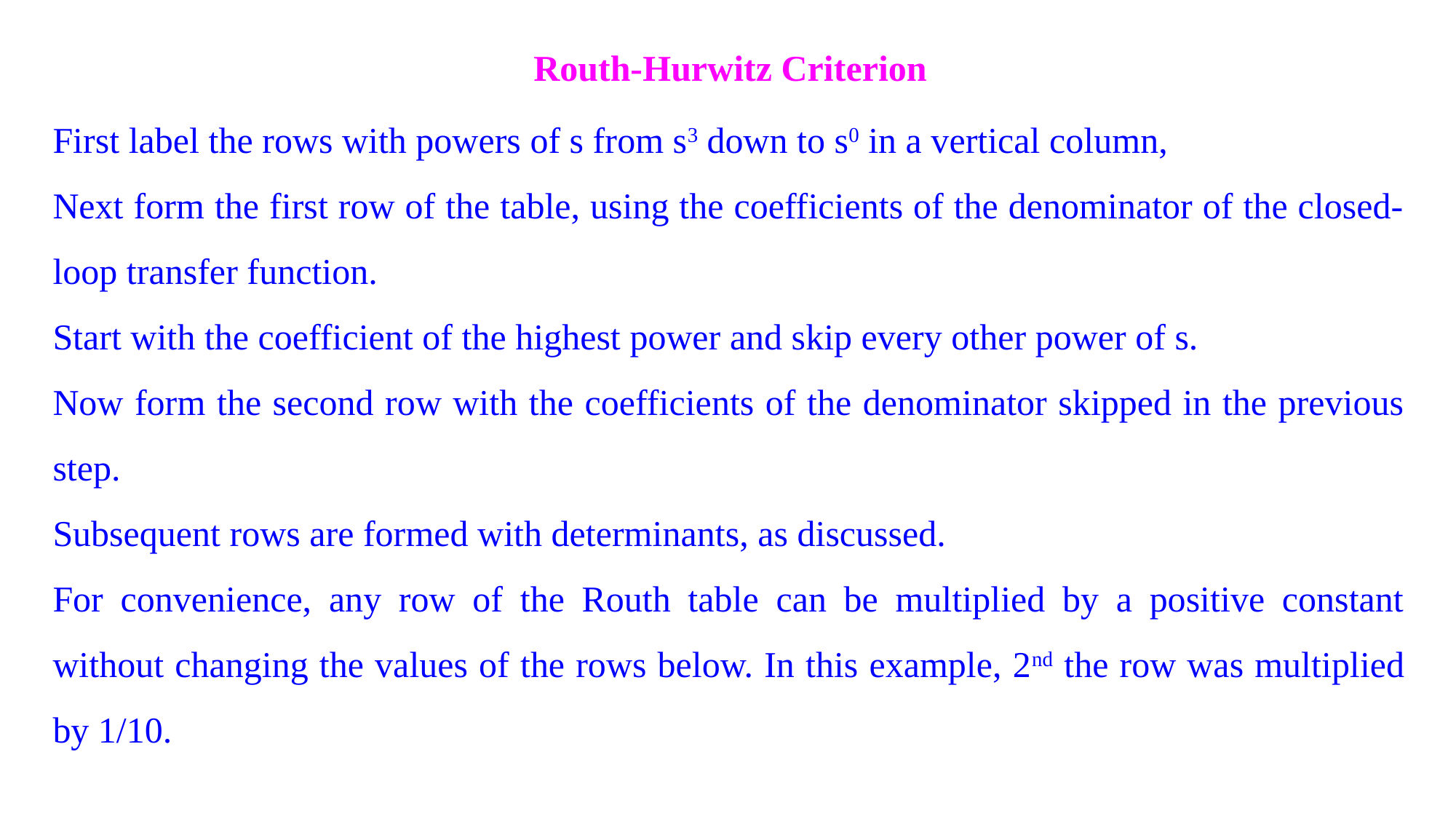

Routh-Hurwitz Criterion
First label the rows with powers of s from s3 down to s0 in a vertical column,
Next form the first row of the table, using the coefficients of the denominator of the closed-loop transfer function.
Start with the coefficient of the highest power and skip every other power of s.
Now form the second row with the coefficients of the denominator skipped in the previous step.
Subsequent rows are formed with determinants, as discussed.
For convenience, any row of the Routh table can be multiplied by a positive constant without changing the values of the rows below. In this example, 2nd the row was multiplied by 1/10.